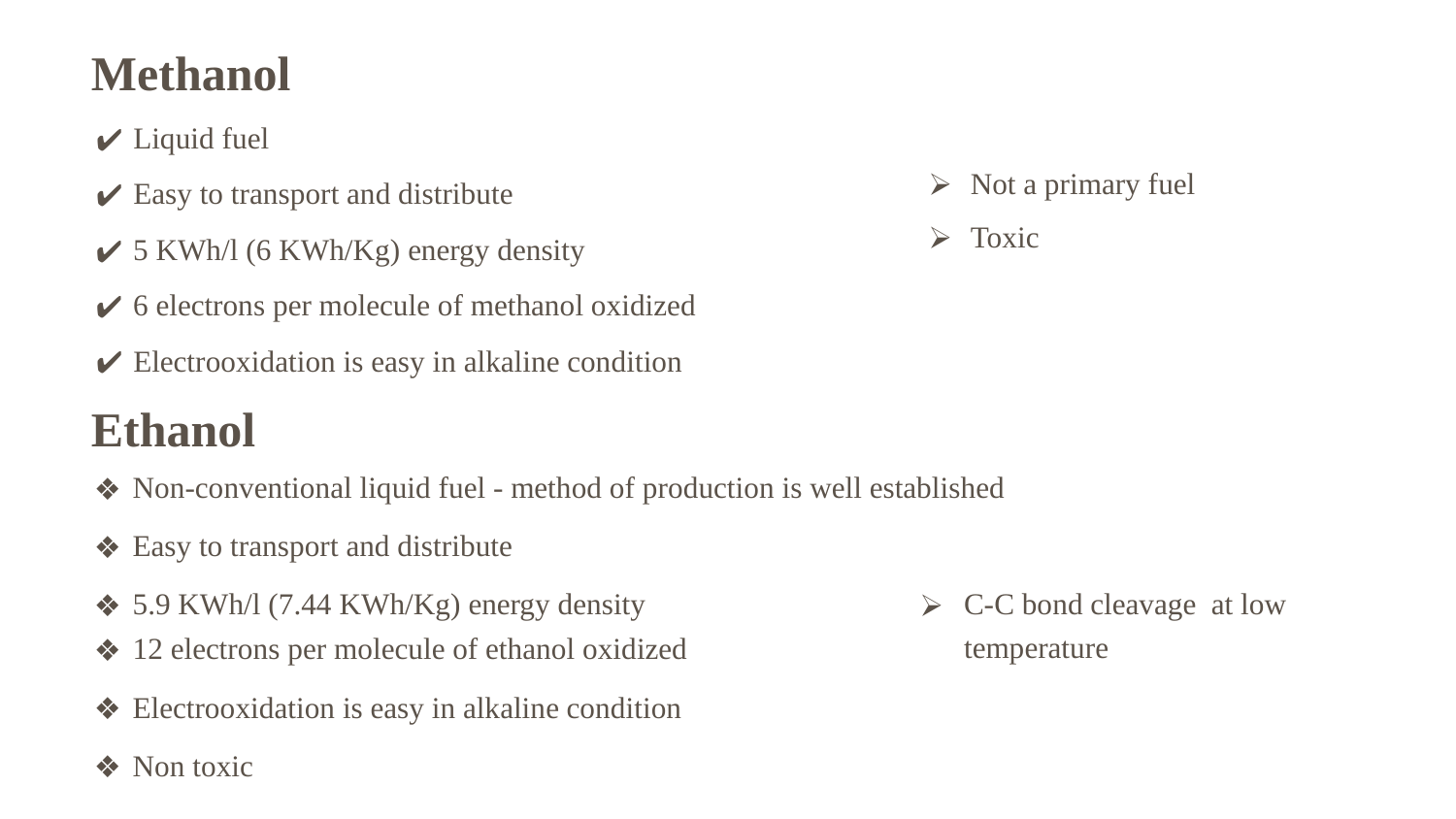

Methanol
Liquid fuel
Easy to transport and distribute
5 KWh/l (6 KWh/Kg) energy density
6 electrons per molecule of methanol oxidized
Electrooxidation is easy in alkaline condition
Not a primary fuel
Toxic
Ethanol
Non-conventional liquid fuel - method of production is well established
Easy to transport and distribute
5.9 KWh/l (7.44 KWh/Kg) energy density
C-C bond cleavage  at low temperature
12 electrons per molecule of ethanol oxidized
Electrooxidation is easy in alkaline condition
Non toxic